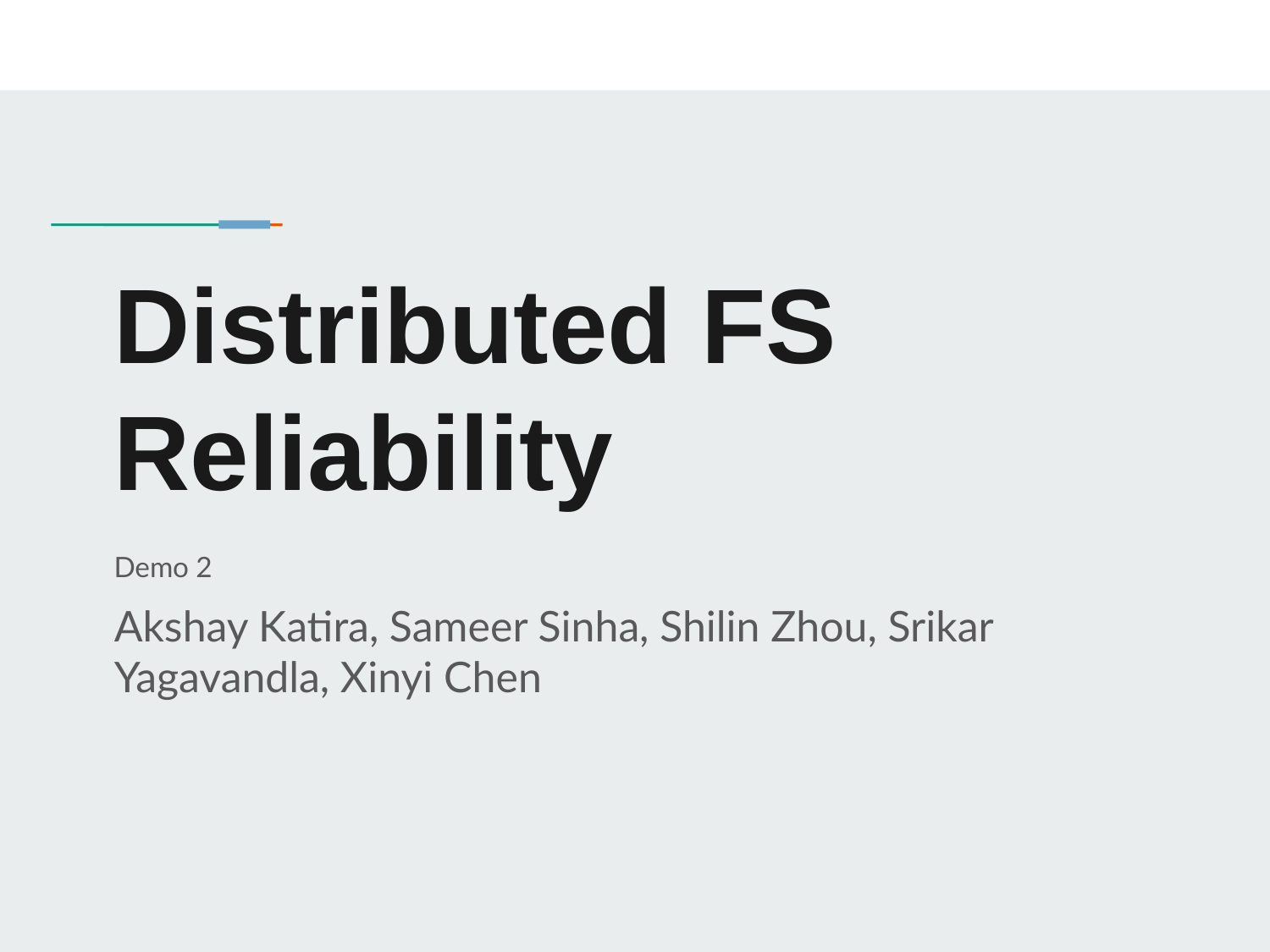

# Distributed FS Reliability

Demo 2

Akshay Katira, Sameer Sinha, Shilin Zhou, Srikar Yagavandla, Xinyi Chen